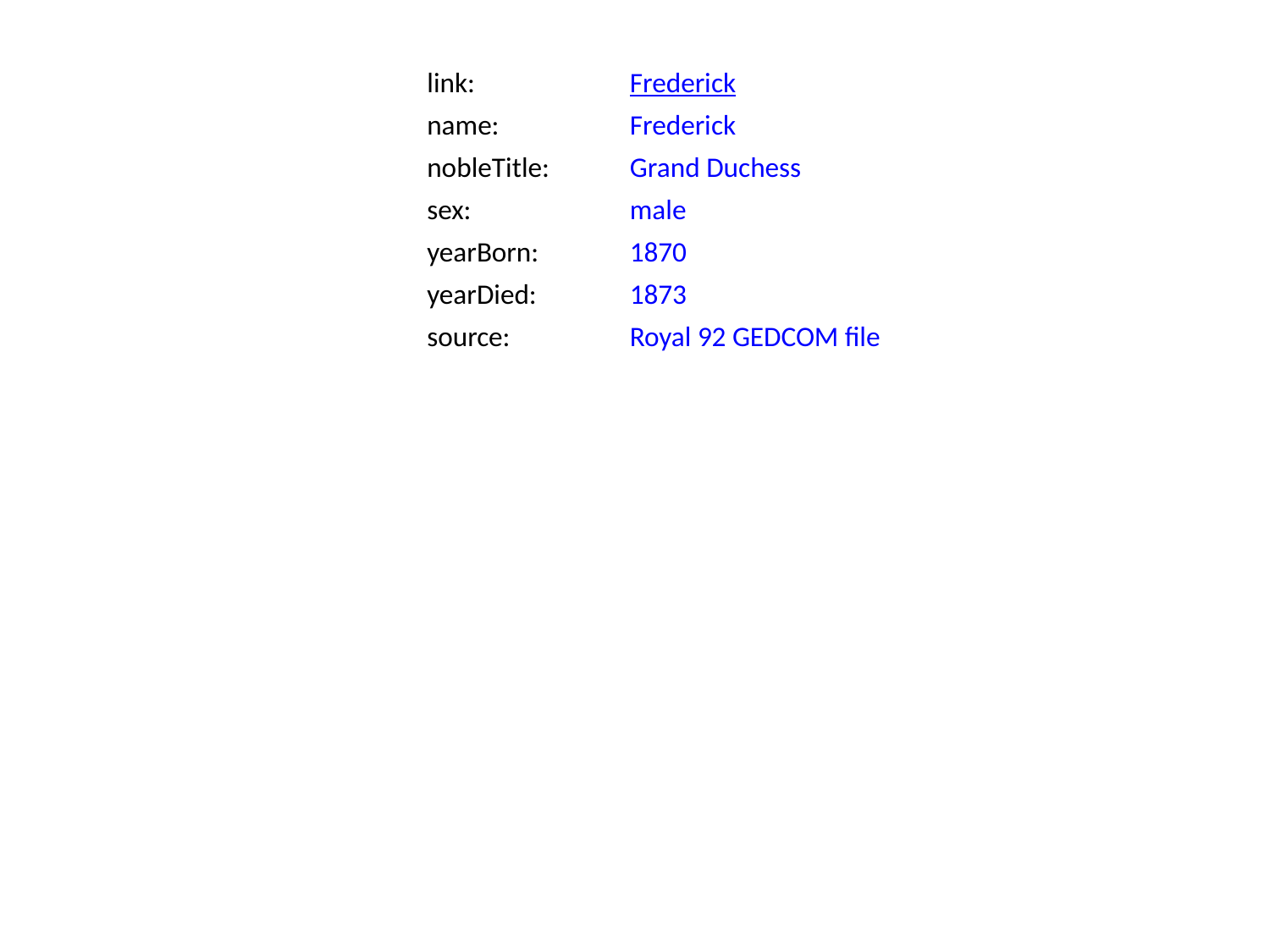

link:

Frederick

name:

Frederick

nobleTitle:

Grand Duchess

sex:

male

yearBorn:

1870

yearDied:

1873

source:

Royal 92 GEDCOM file